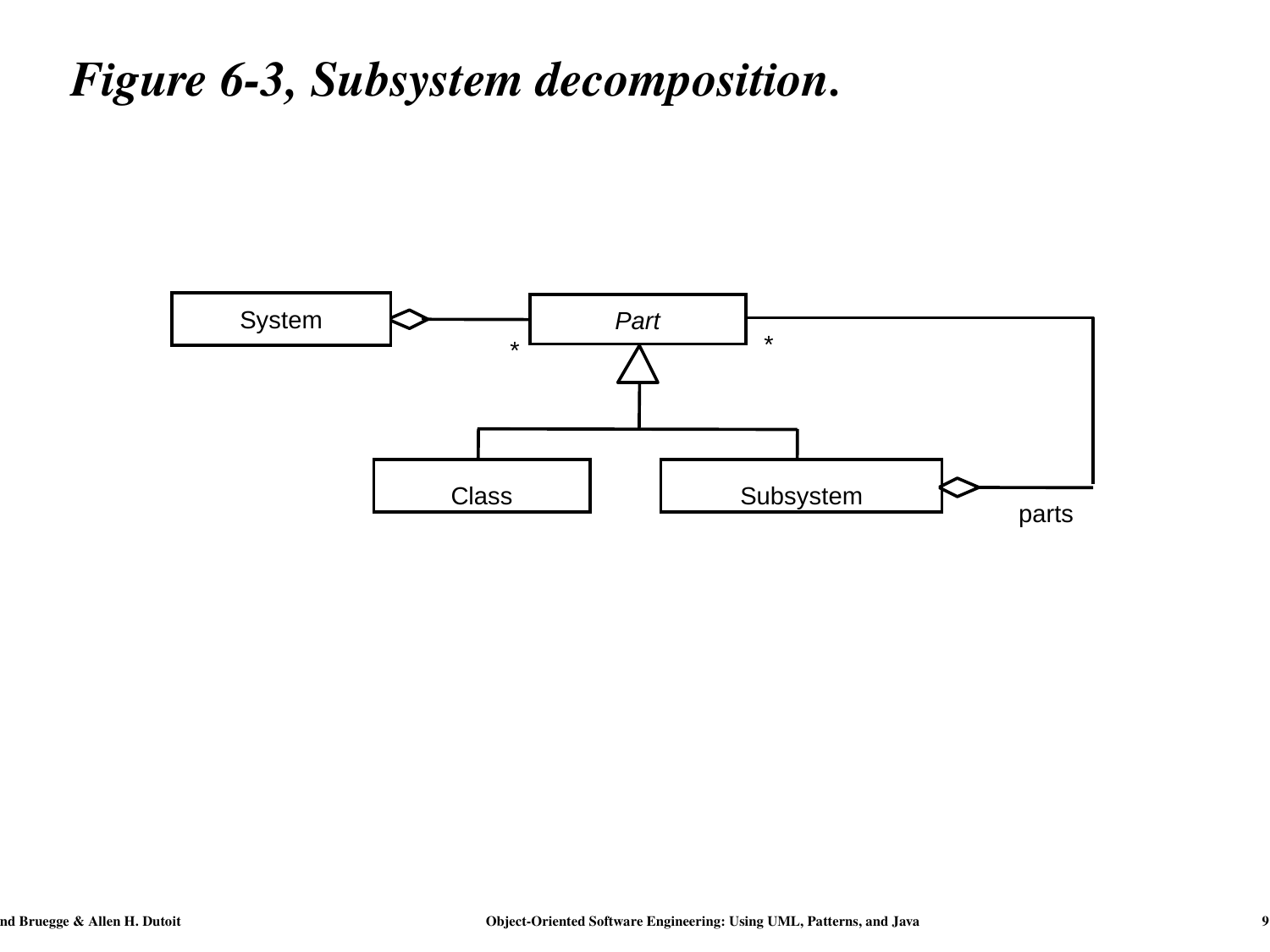

# Figure 6-3, Subsystem decomposition.

System

Part

*
*

Class
Subsystem

parts